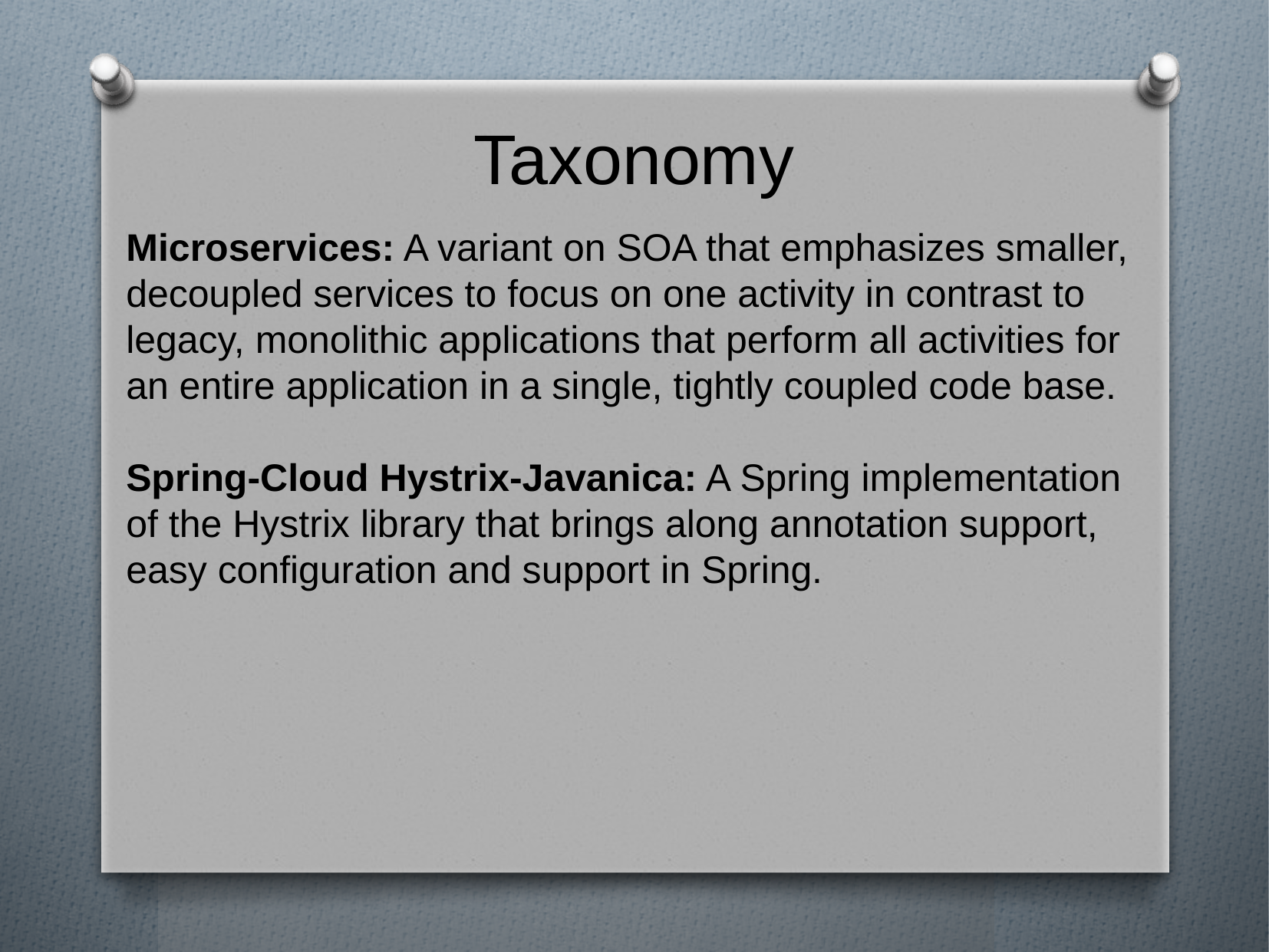

Taxonomy
Microservices: A variant on SOA that emphasizes smaller, decoupled services to focus on one activity in contrast to legacy, monolithic applications that perform all activities for an entire application in a single, tightly coupled code base.

Spring-Cloud Hystrix-Javanica: A Spring implementation of the Hystrix library that brings along annotation support, easy configuration and support in Spring.